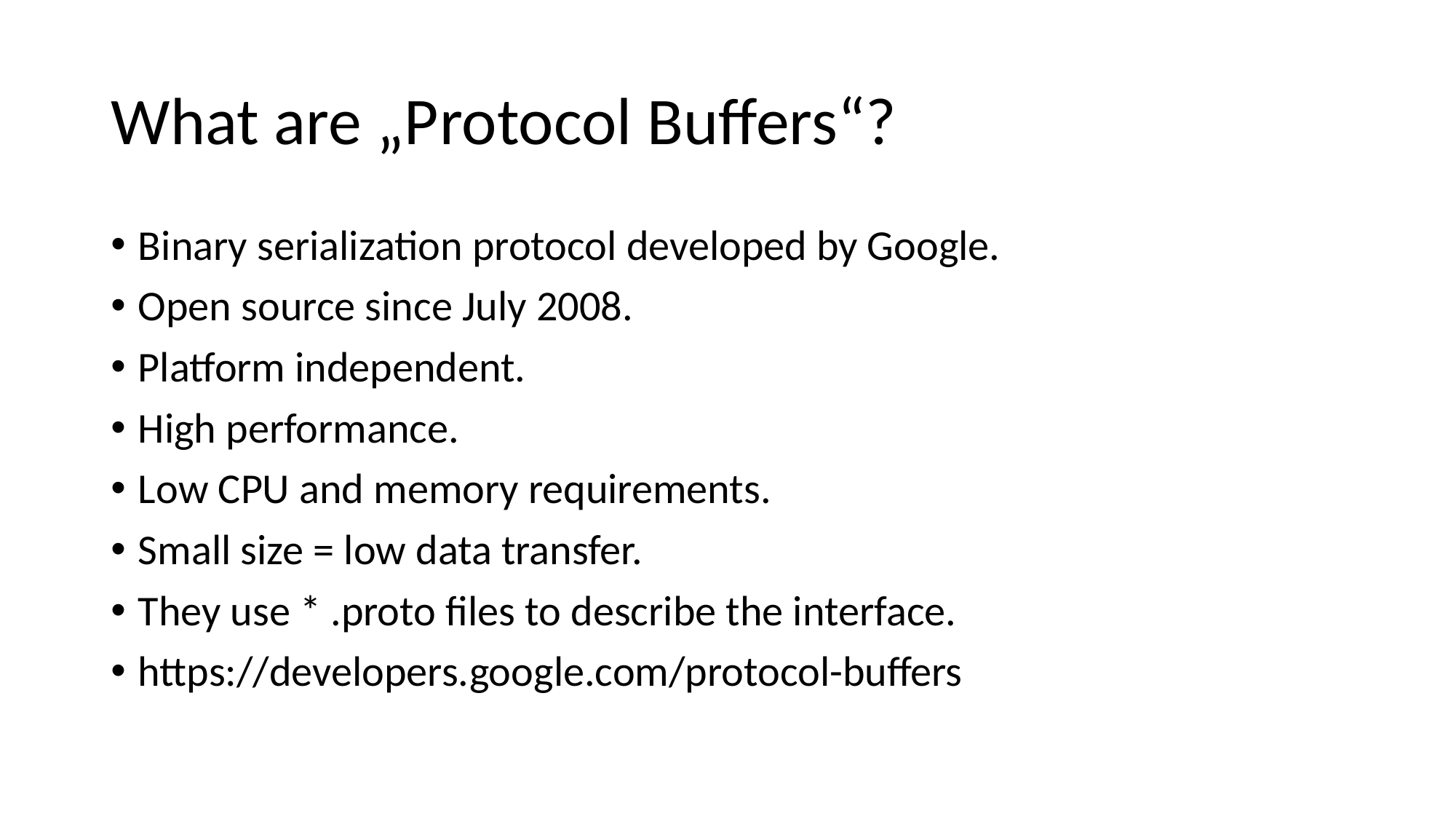

# What are „Protocol Buffers“?
Binary serialization protocol developed by Google.
Open source since July 2008.
Platform independent.
High performance.
Low CPU and memory requirements.
Small size = low data transfer.
They use * .proto files to describe the interface.
https://developers.google.com/protocol-buffers